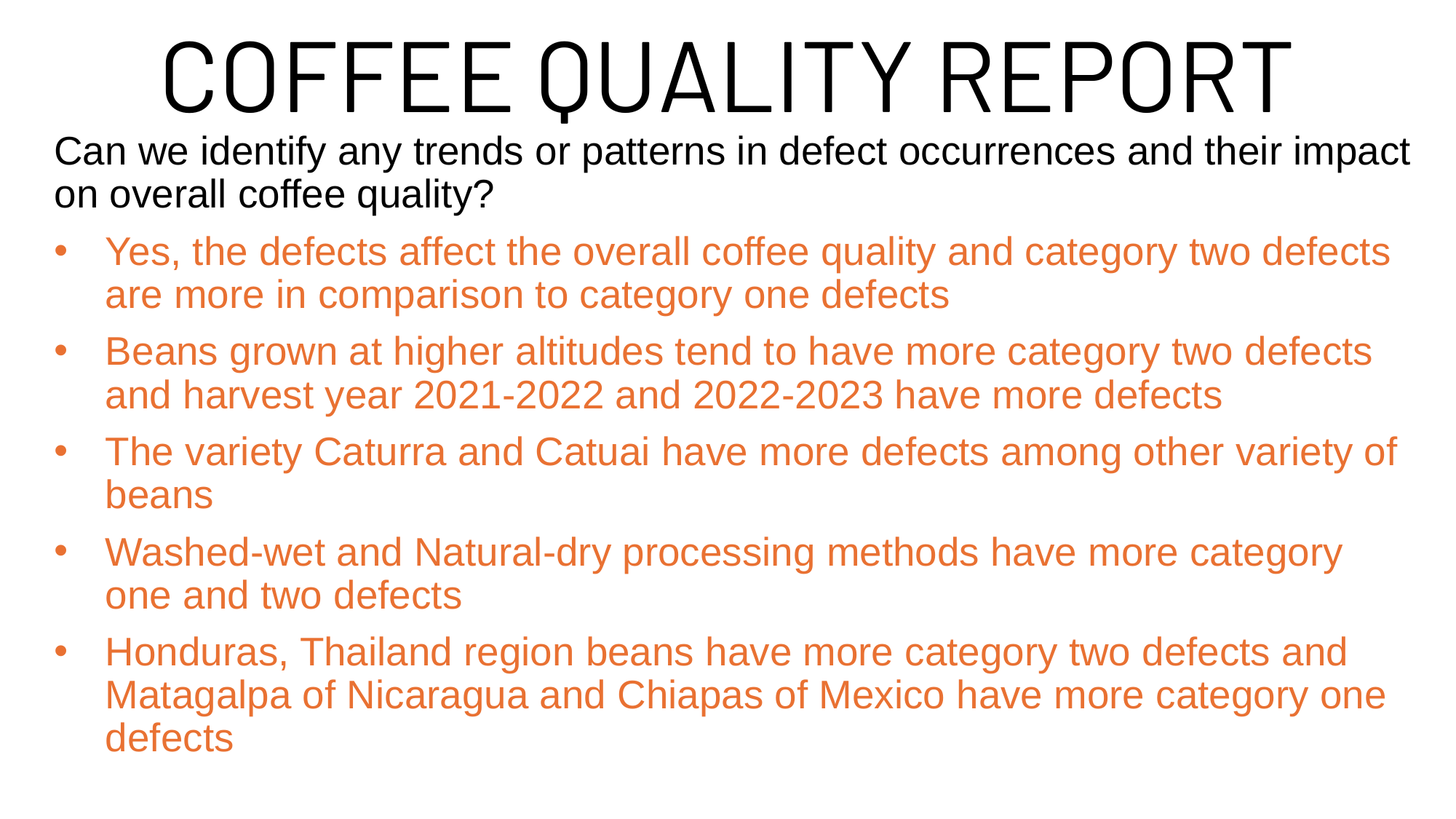

# COFFEE QUALITY REPORT
Can we identify any trends or patterns in defect occurrences and their impact on overall coffee quality?
Yes, the defects affect the overall coffee quality and category two defects are more in comparison to category one defects
Beans grown at higher altitudes tend to have more category two defects and harvest year 2021-2022 and 2022-2023 have more defects
The variety Caturra and Catuai have more defects among other variety of beans
Washed-wet and Natural-dry processing methods have more category one and two defects
Honduras, Thailand region beans have more category two defects and Matagalpa of Nicaragua and Chiapas of Mexico have more category one defects